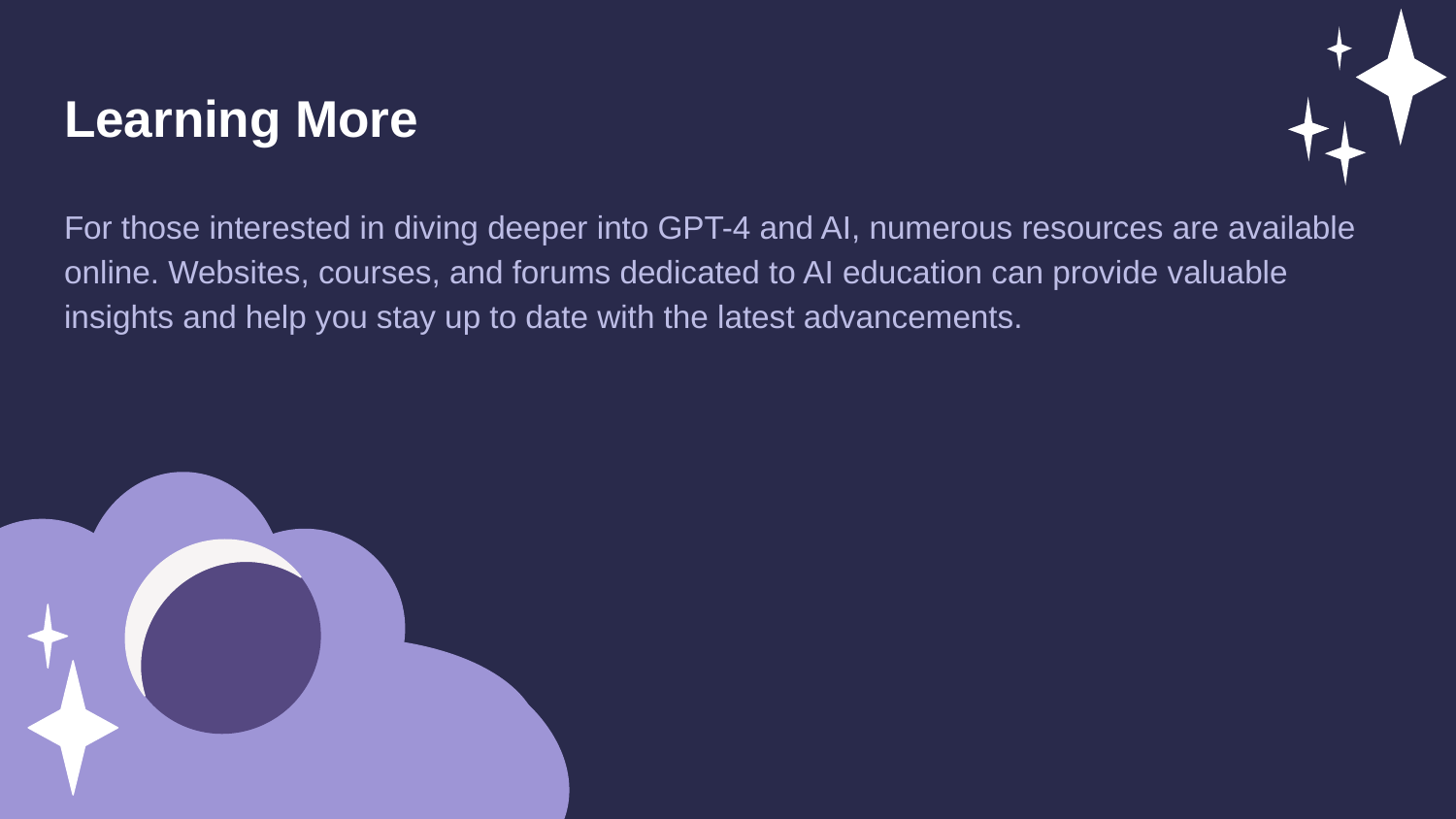

Learning More
For those interested in diving deeper into GPT-4 and AI, numerous resources are available online. Websites, courses, and forums dedicated to AI education can provide valuable insights and help you stay up to date with the latest advancements.